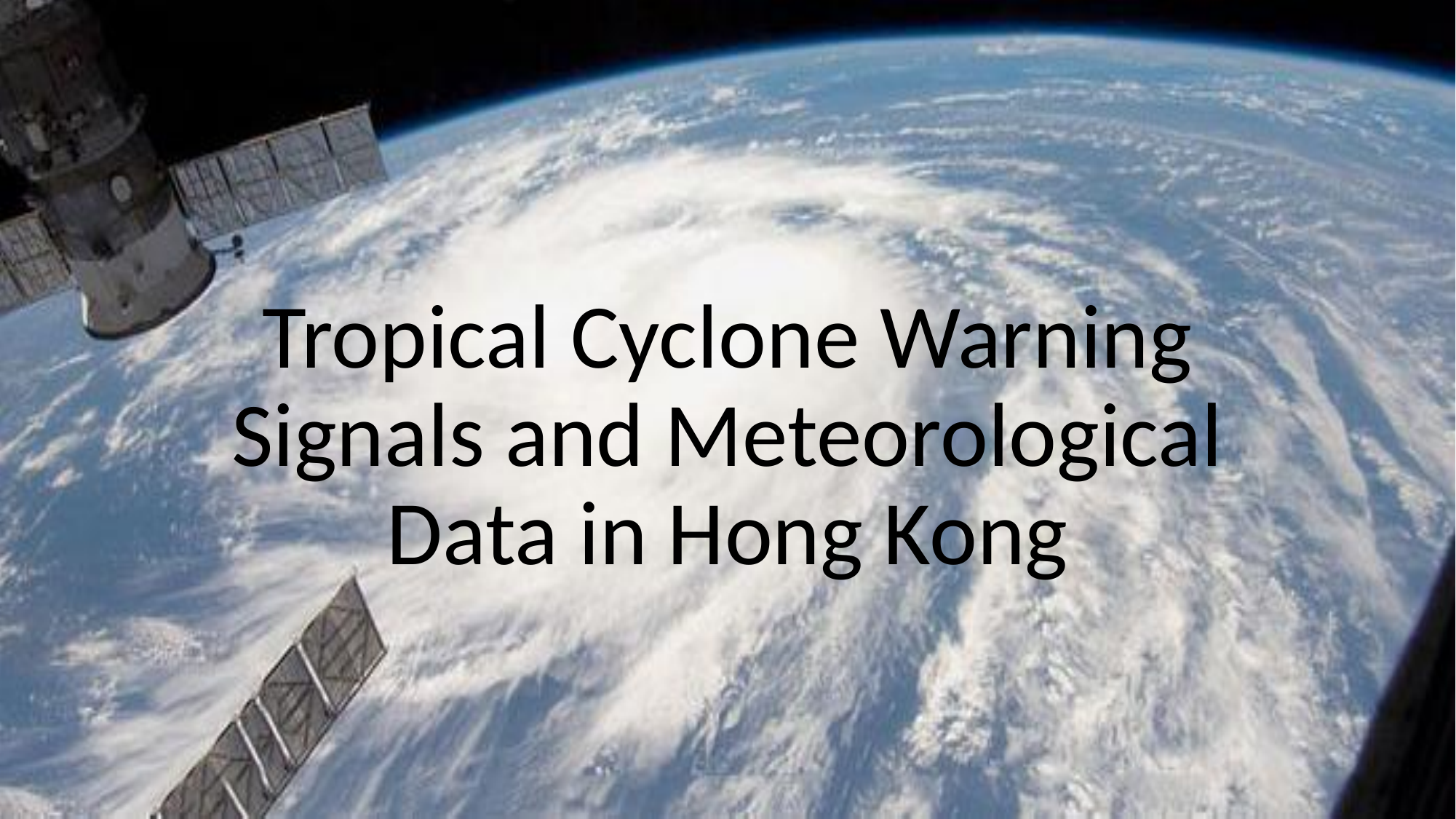

# Tropical Cyclone Warning Signals and Meteorological Data in Hong Kong